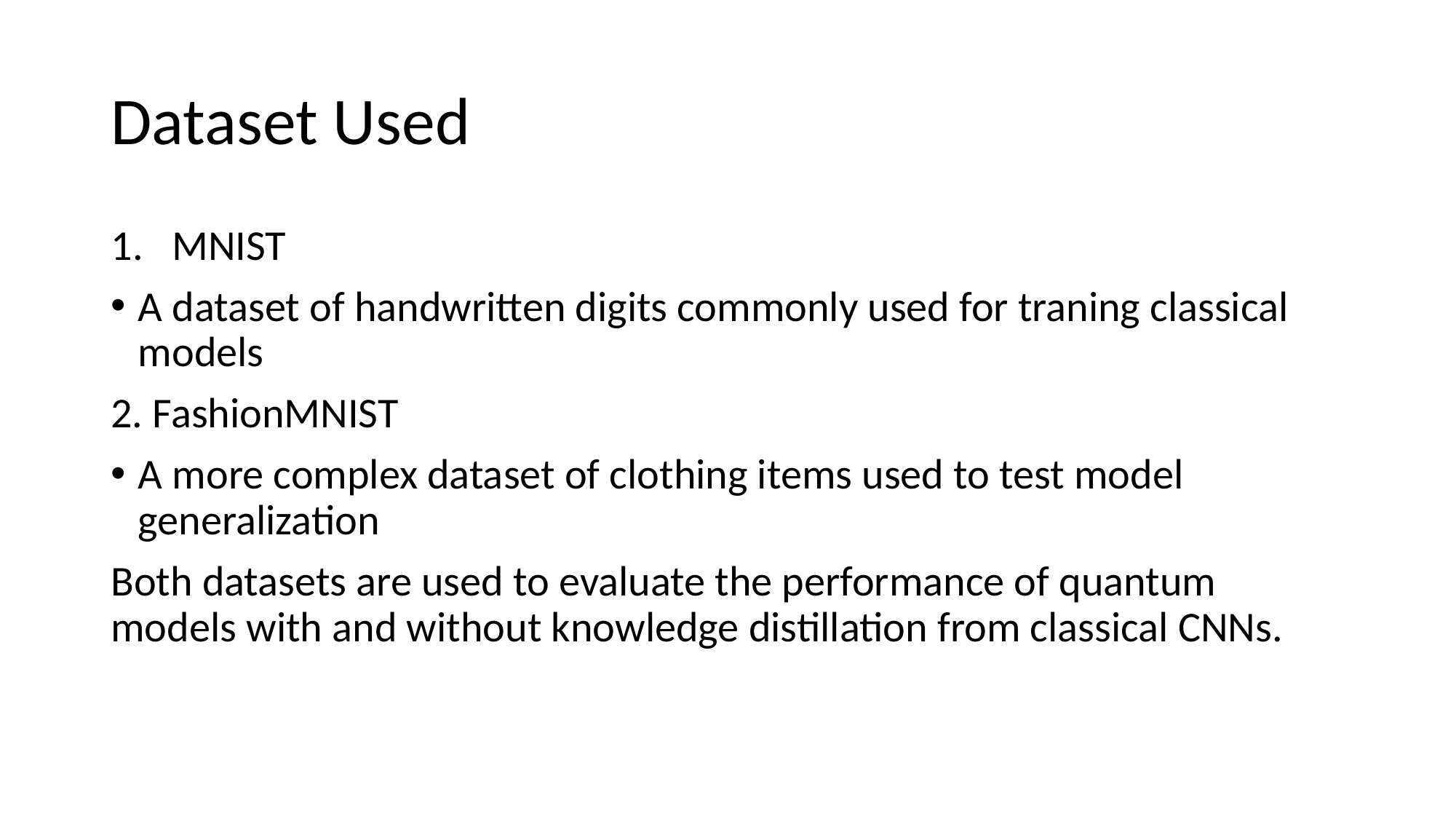

# Dataset Used
MNIST
A dataset of handwritten digits commonly used for traning classical models
2. FashionMNIST
A more complex dataset of clothing items used to test model generalization
Both datasets are used to evaluate the performance of quantum models with and without knowledge distillation from classical CNNs.